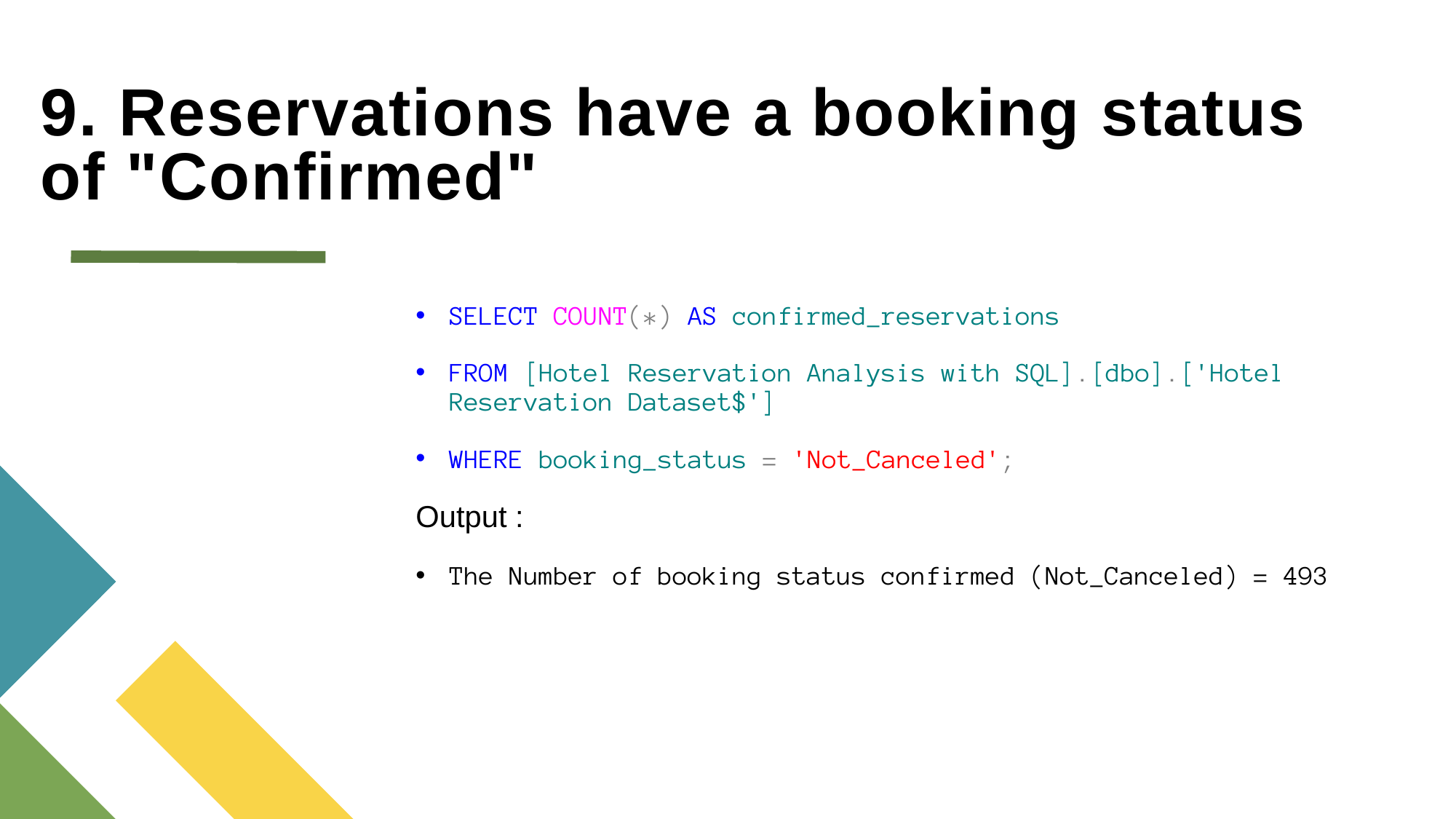

# 9. Reservations have a booking status of "Confirmed"
SELECT COUNT(*) AS confirmed_reservations
FROM [Hotel Reservation Analysis with SQL].[dbo].['Hotel Reservation Dataset$']
WHERE booking_status = 'Not_Canceled';
Output :
The Number of booking status confirmed (Not_Canceled) = 493